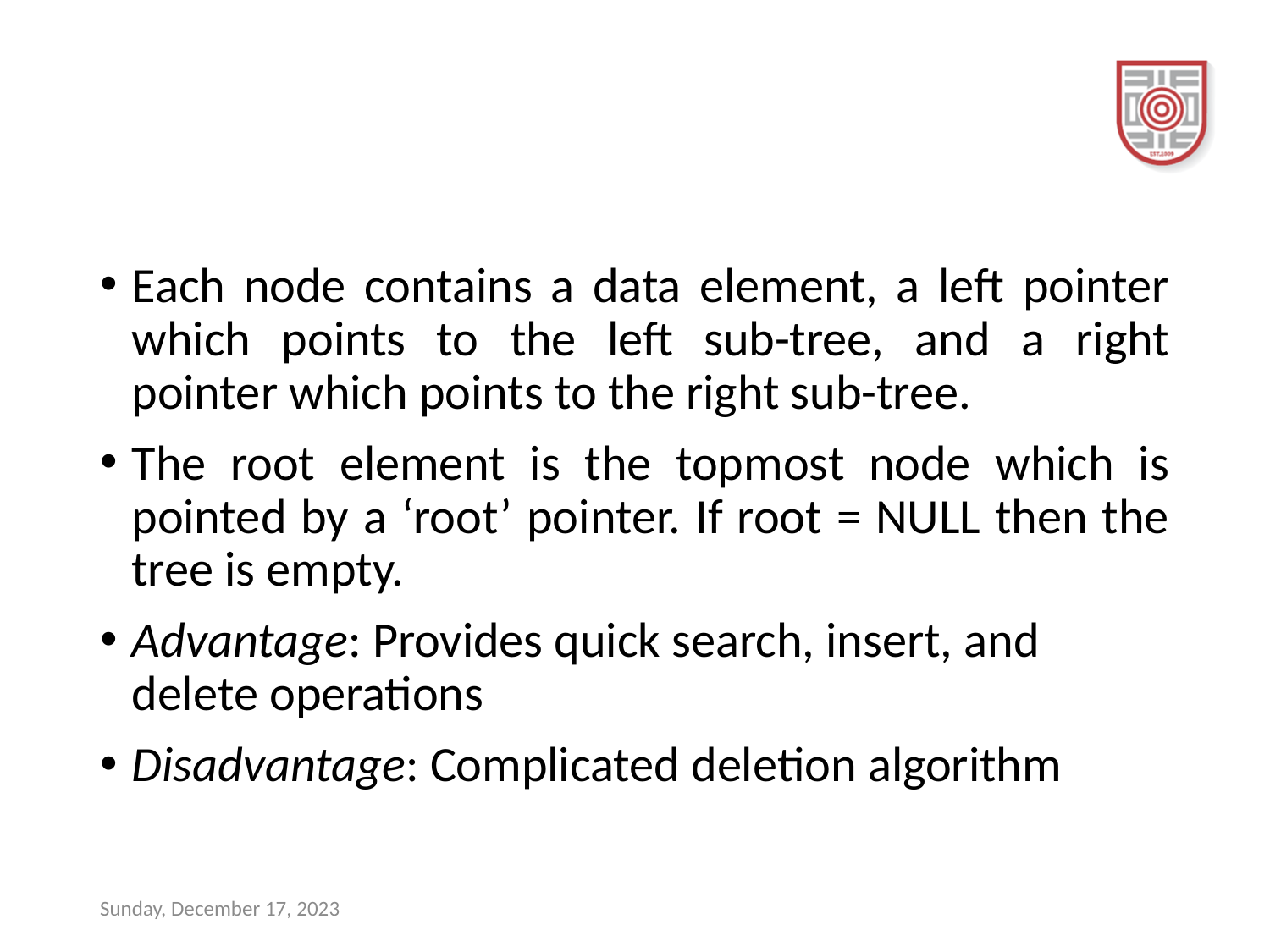

#
Each node contains a data element, a left pointer which points to the left sub-tree, and a right pointer which points to the right sub-tree.
The root element is the topmost node which is pointed by a ‘root’ pointer. If root = NULL then the tree is empty.
Advantage: Provides quick search, insert, and delete operations
Disadvantage: Complicated deletion algorithm
Sunday, December 17, 2023